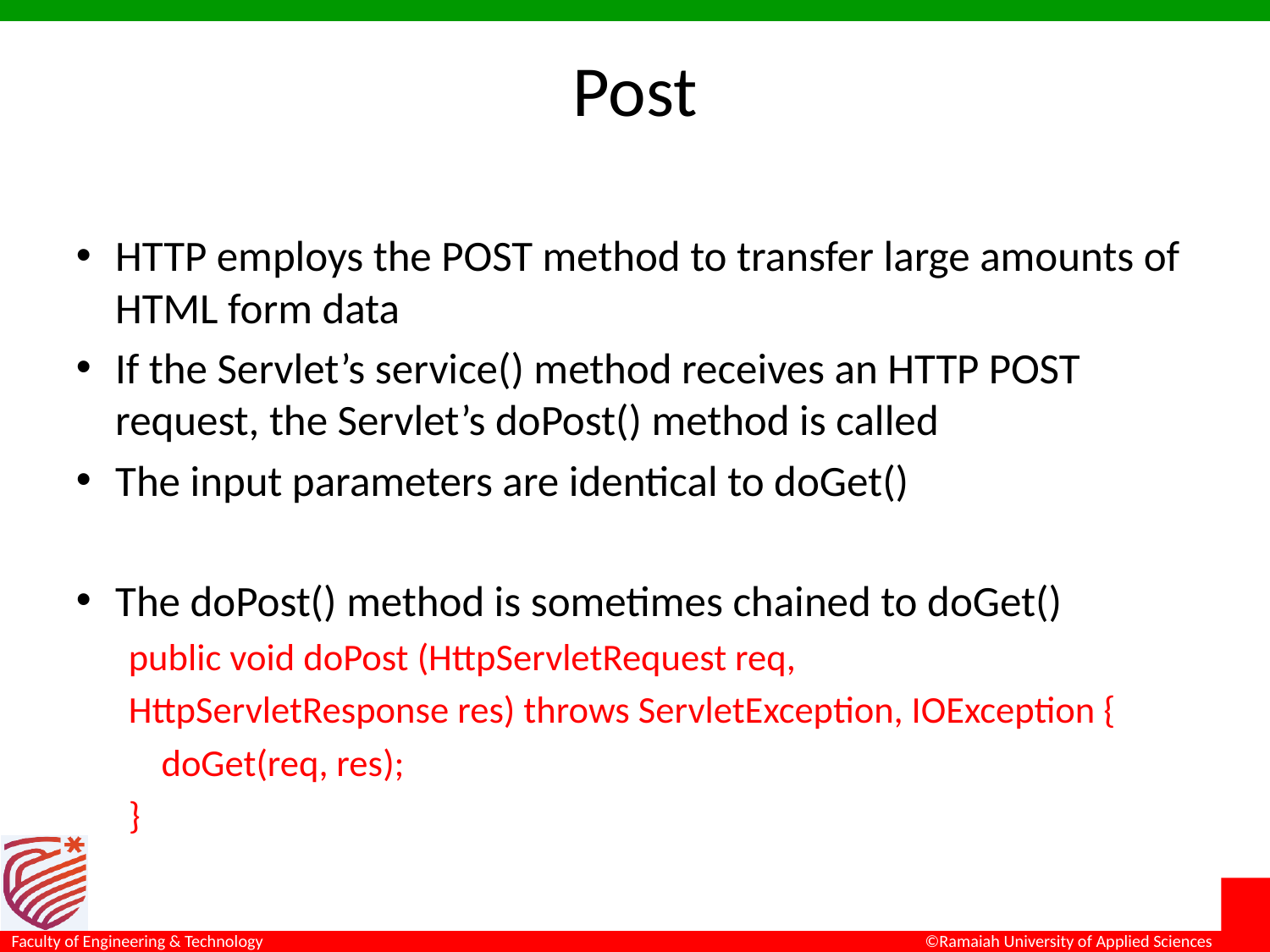

# Post
HTTP employs the POST method to transfer large amounts of HTML form data
If the Servlet’s service() method receives an HTTP POST request, the Servlet’s doPost() method is called
The input parameters are identical to doGet()

The doPost() method is sometimes chained to doGet()
public void doPost (HttpServletRequest req,
HttpServletResponse res) throws ServletException, IOException {
	doGet(req, res);
}